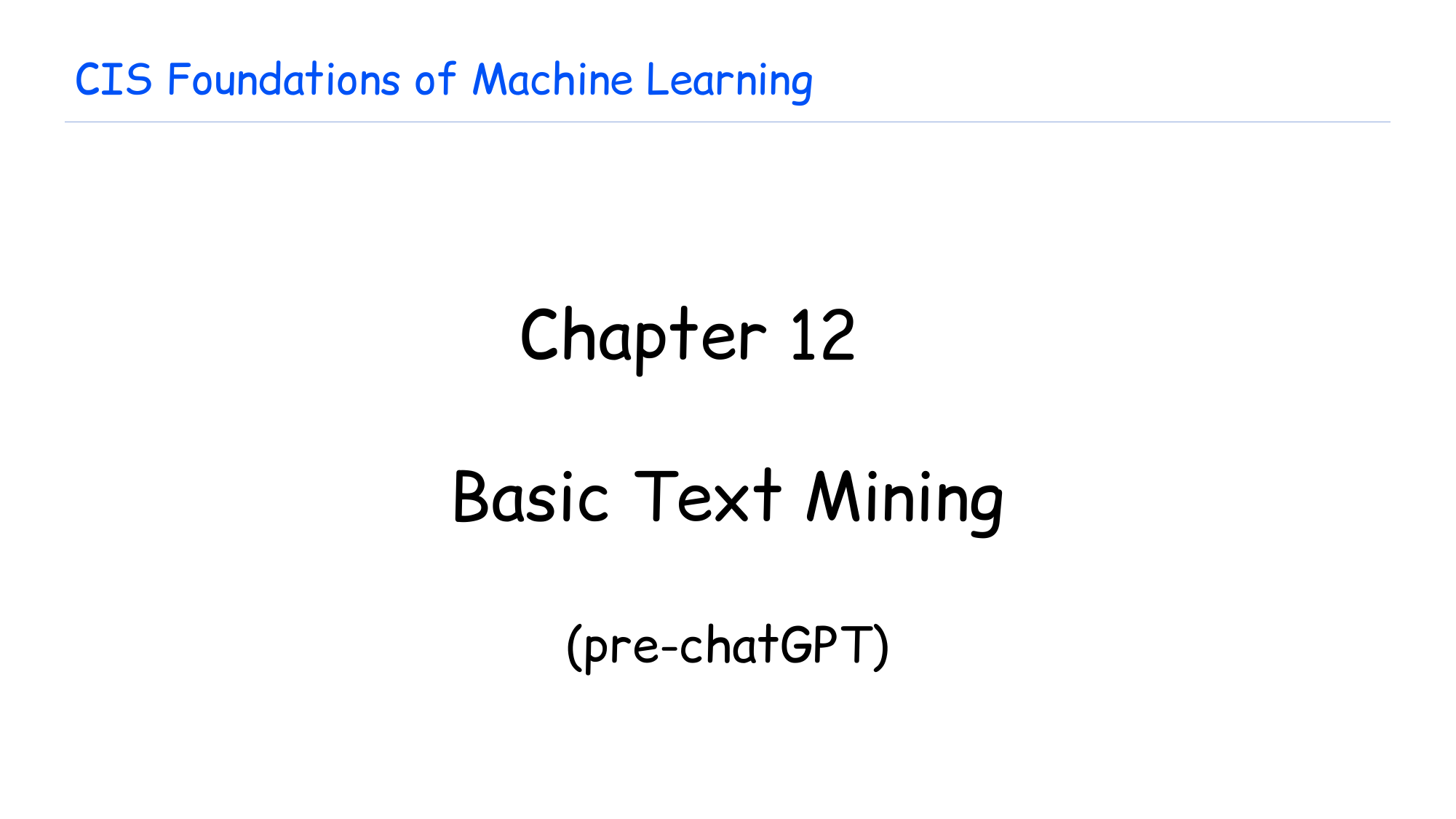

# CIS Foundations of Machine Learning
Chapter 12
Basic Text Mining

(pre-chatGPT)